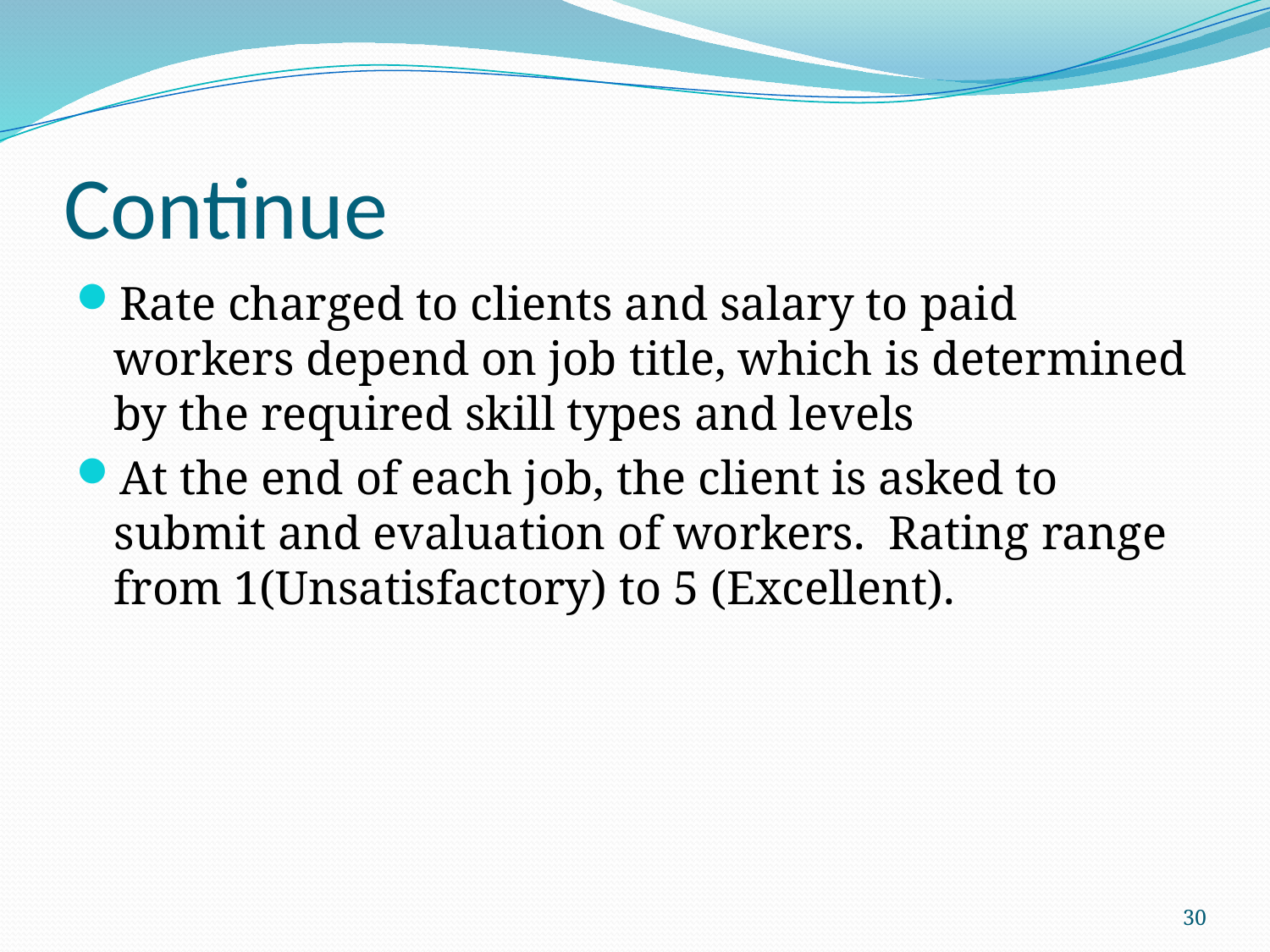

# Continue
Rate charged to clients and salary to paid workers depend on job title, which is determined by the required skill types and levels
At the end of each job, the client is asked to submit and evaluation of workers.  Rating range from 1(Unsatisfactory) to 5 (Excellent).
30